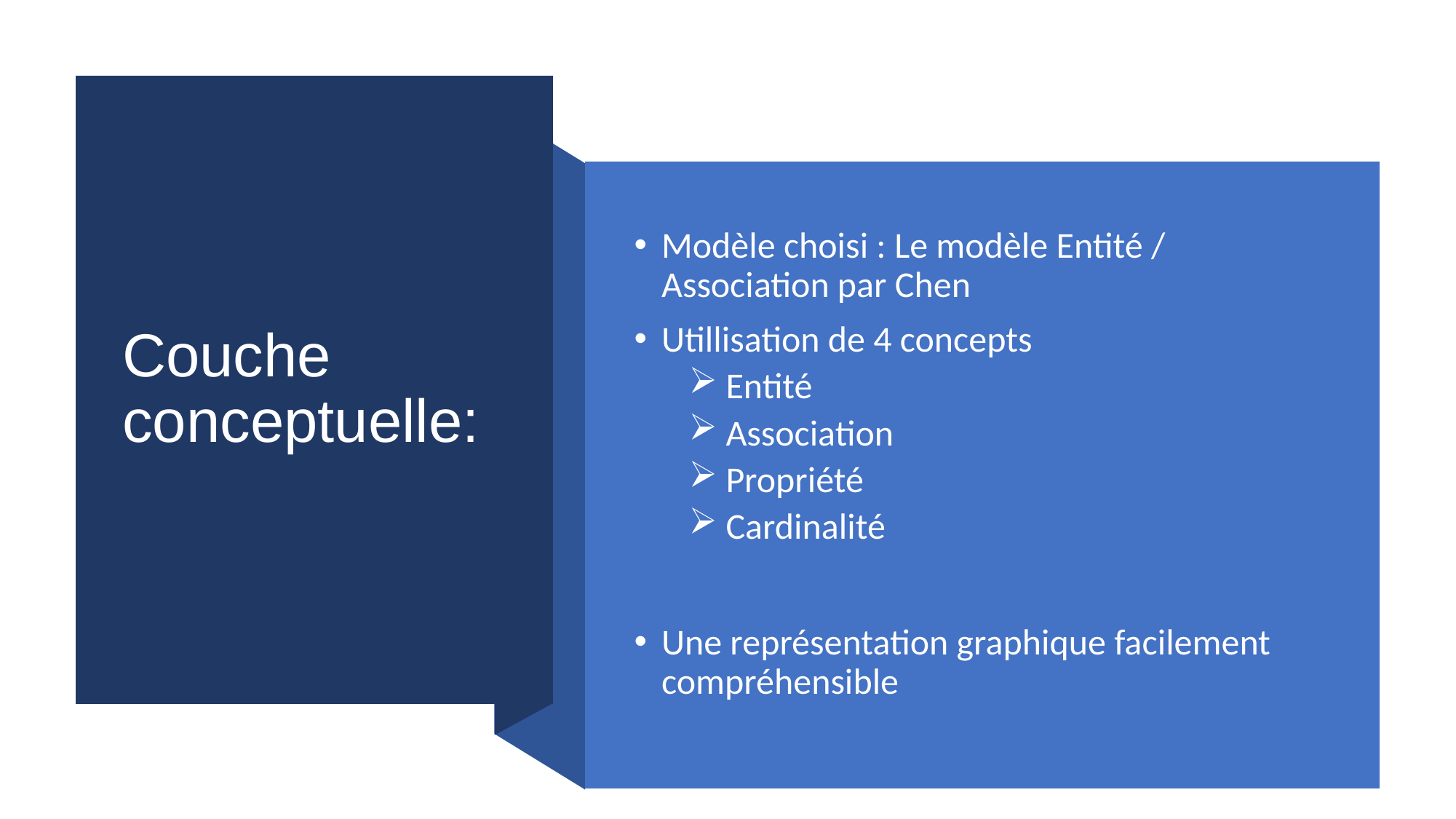

# Couche conceptuelle:

Modèle choisi : Le modèle Entité / Association par Chen
Utillisation de 4 concepts
 Entité
 Association
 Propriété
 Cardinalité

Une représentation graphique facilement compréhensible